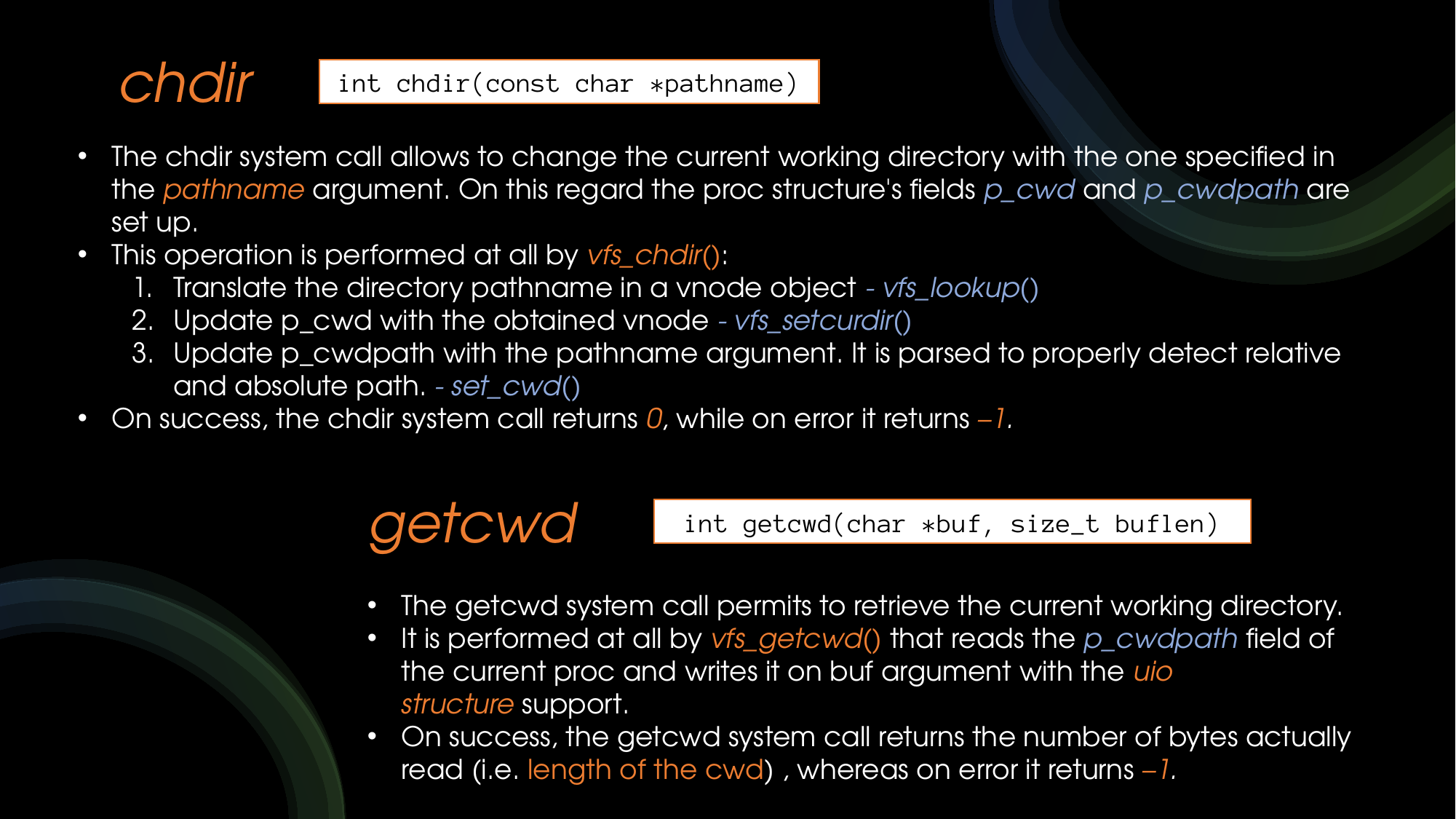

# chdir
int chdir(const char *pathname)
The chdir system call allows to change the current working directory with the one specified in the pathname argument. On this regard the proc structure's fields p_cwd and p_cwdpath are set up.
This operation is performed at all by vfs_chdir():
Translate the directory pathname in a vnode object - vfs_lookup()
Update p_cwd with the obtained vnode - vfs_setcurdir()
Update p_cwdpath with the pathname argument. It is parsed to properly detect relative and absolute path. - set_cwd()
On success, the chdir system call returns 0, while on error it returns –1.

getcwd
int getcwd(char *buf, size_t buflen)

The getcwd system call permits to retrieve the current working directory.
It is performed at all by vfs_getcwd() that reads the p_cwdpath field of the current proc and writes it on buf argument with the uio structure support.
On success, the getcwd system call returns the number of bytes actually read (i.e. length of the cwd) , whereas on error it returns –1.